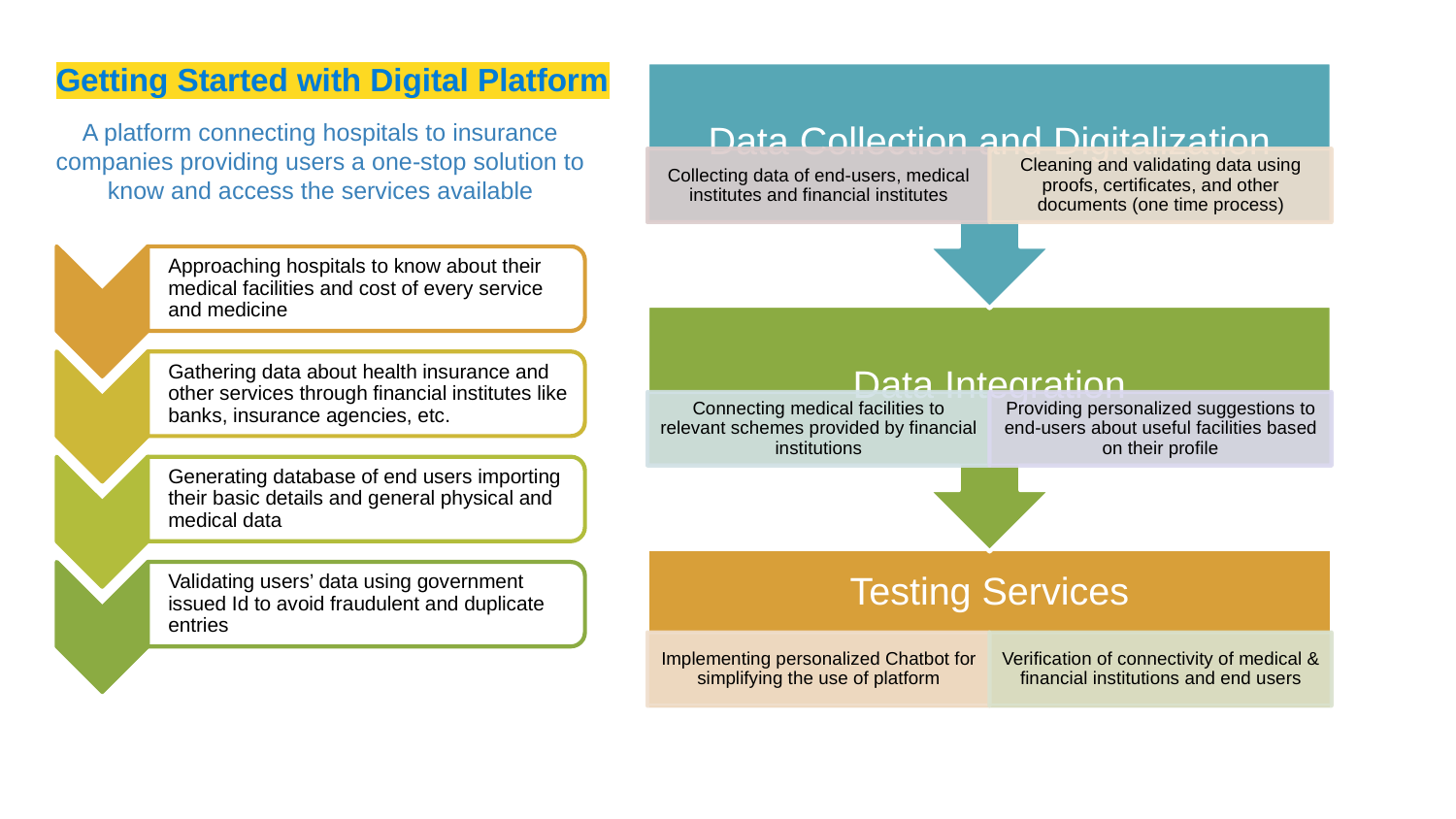

# Getting Started with Digital Platform
Testing Services
Implementing personalized Chatbot for simplifying the use of platform
Verification of connectivity of medical & financial institutions and end users
Data Integration
Connecting medical facilities to relevant schemes provided by financial institutions
Providing personalized suggestions to end-users about useful facilities based on their profile
Data Collection and Digitalization
Collecting data of end-users, medical institutes and financial institutes
Cleaning and validating data using proofs, certificates, and other documents (one time process)
A platform connecting hospitals to insurance companies providing users a one-stop solution to know and access the services available

	Approaching hospitals to know about their medical facilities and cost of every service and medicine

	Gathering data about health insurance and other services through financial institutes like banks, insurance agencies, etc.

	Generating database of end users importing their basic details and general physical and medical data

	Validating users’ data using government issued Id to avoid fraudulent and duplicate entries